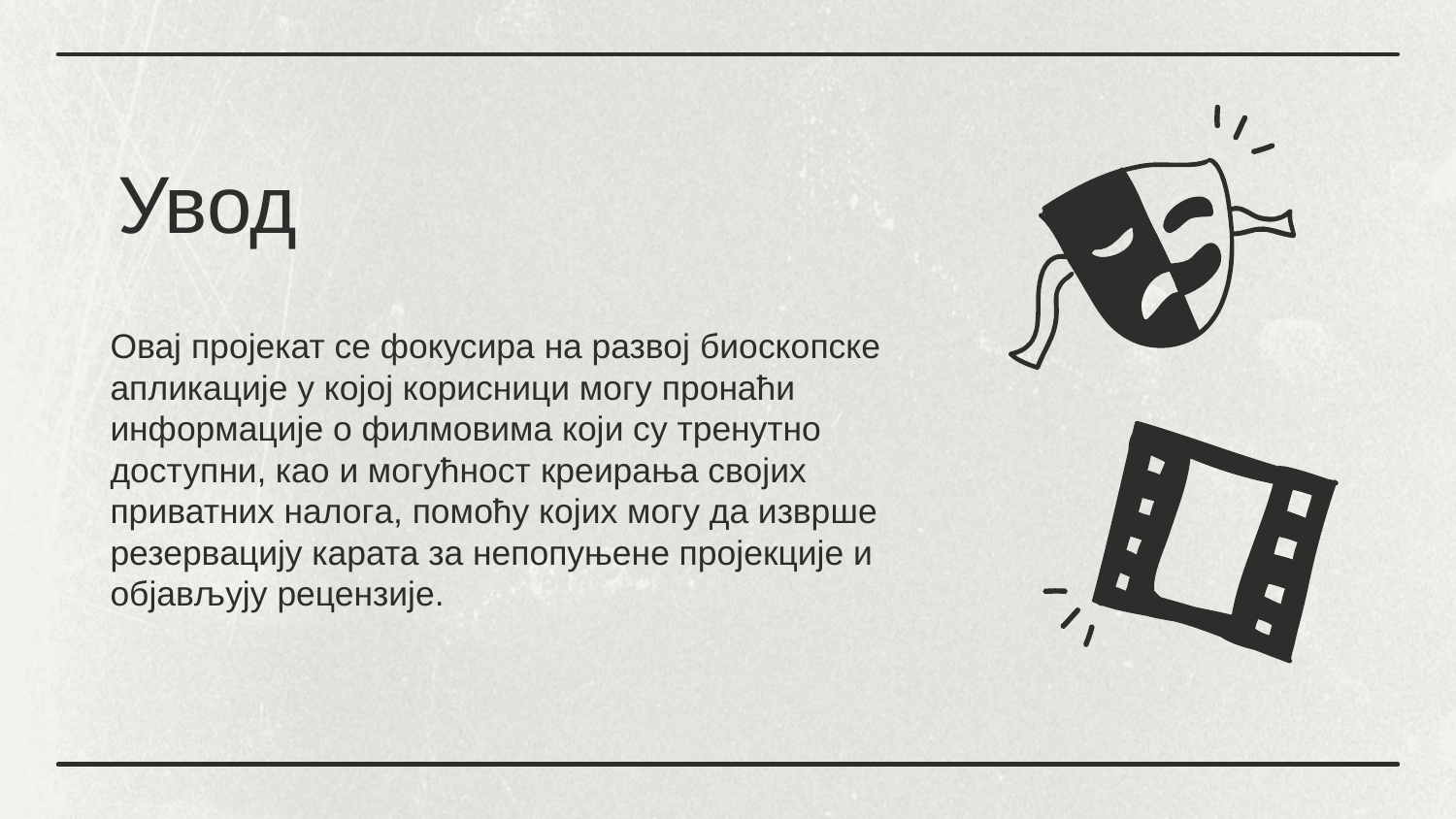

# Увод
Овај пројекат се фокусира на развој биоскопске апликације у којој корисници могу пронаћи информације о филмовима који су тренутно доступни, као и могућност креирања својих приватних налога, помоћу којих могу да изврше резервацију карата за непопуњене пројекције и објављују рецензије.